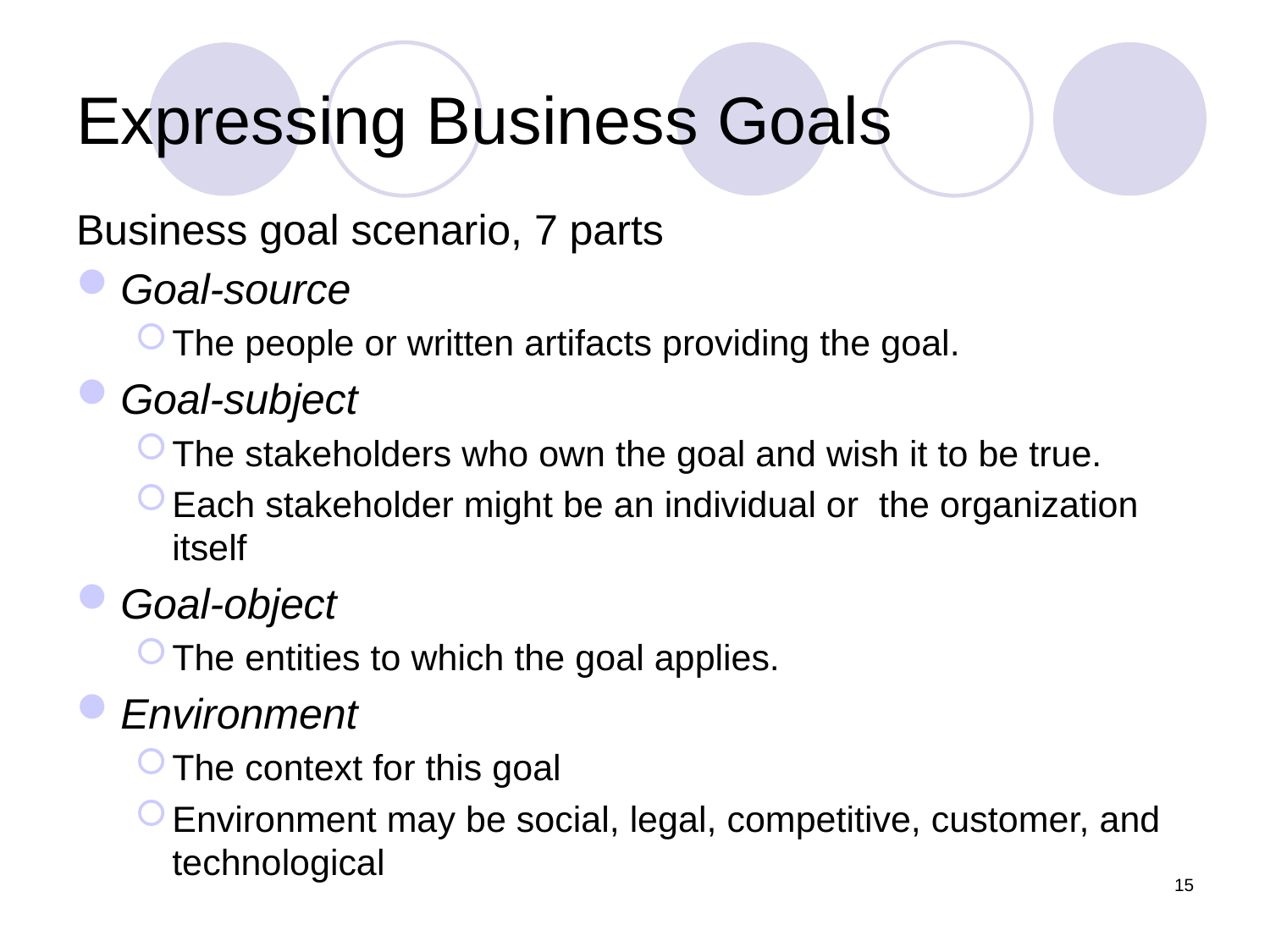

# Expressing Business Goals
Business goal scenario, 7 parts
Goal-source
The people or written artifacts providing the goal.
Goal-subject
The stakeholders who own the goal and wish it to be true.
Each stakeholder might be an individual or  the organization itself
Goal-object
The entities to which the goal applies.
Environment
The context for this goal
Environment may be social, legal, competitive, customer, and technological
15